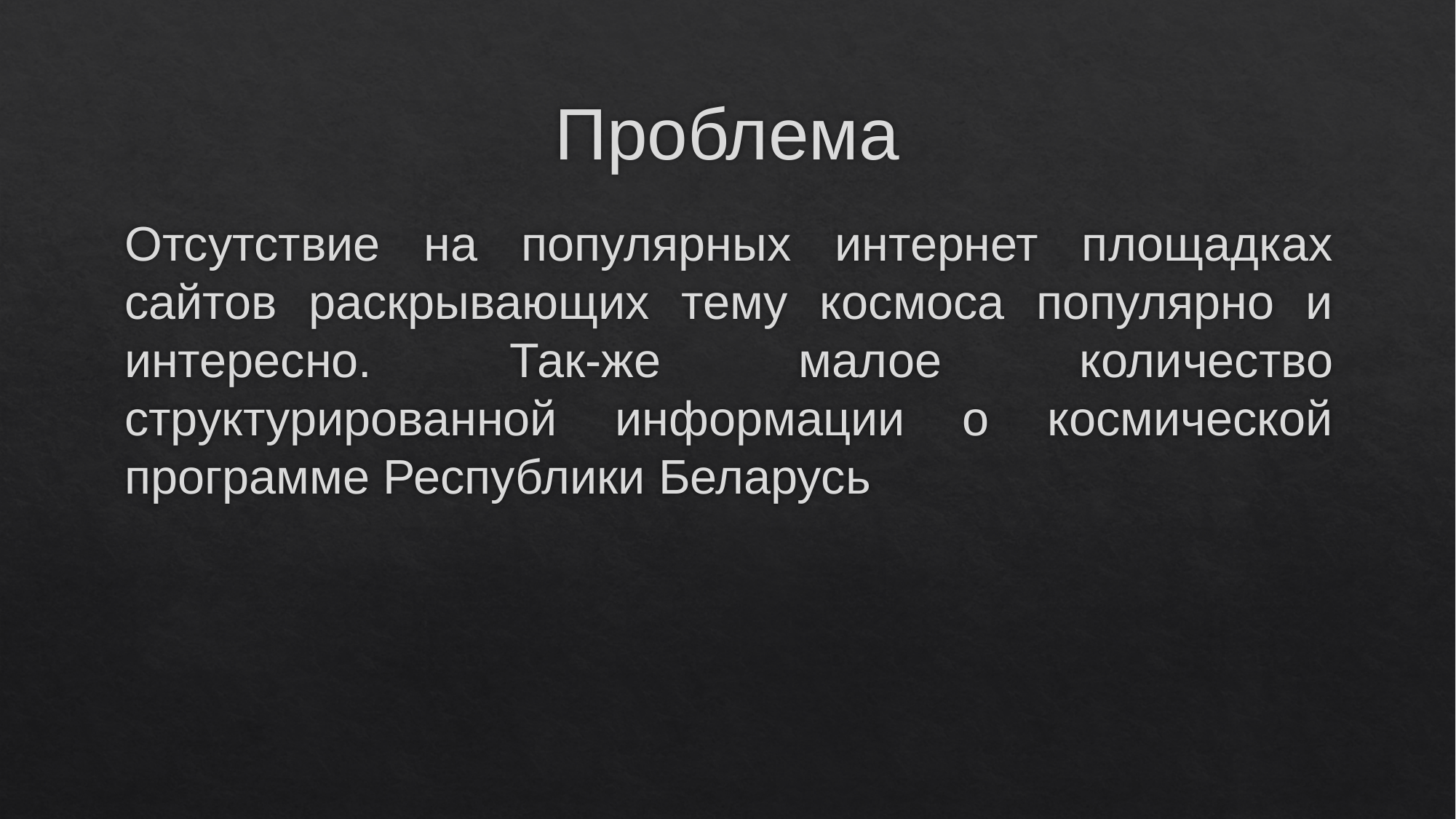

# Проблема
Отсутствие на популярных интернет площадках сайтов раскрывающих тему космоса популярно и интересно. Так-же малое количество структурированной информации о космической программе Республики Беларусь